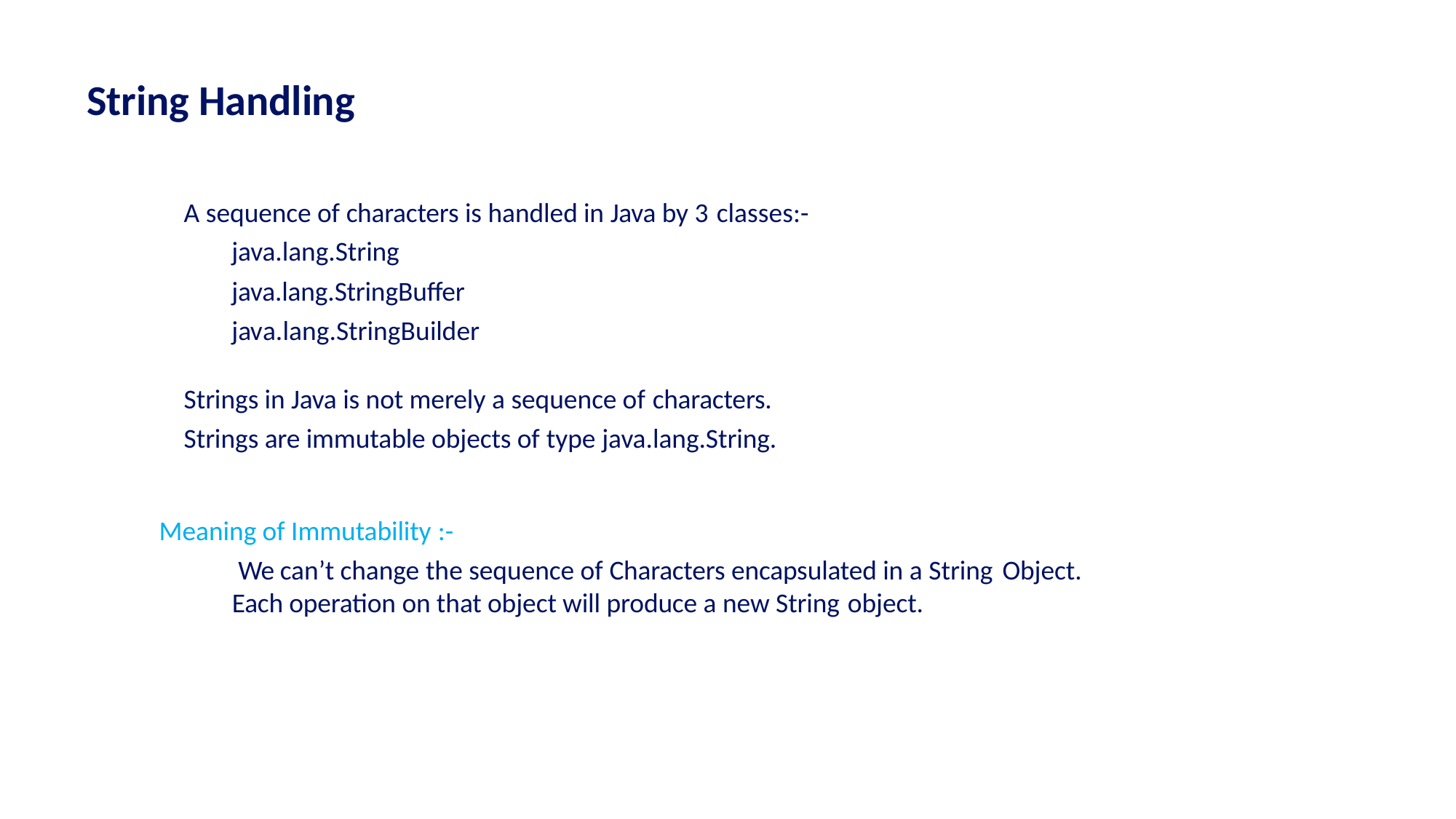

# String Handling
A sequence of characters is handled in Java by 3 classes:-
java.lang.String
java.lang.StringBuffer
java.lang.StringBuilder
Strings in Java is not merely a sequence of characters.
Strings are immutable objects of type java.lang.String.
Meaning of Immutability :-
We can’t change the sequence of Characters encapsulated in a String Object.
Each operation on that object will produce a new String object.